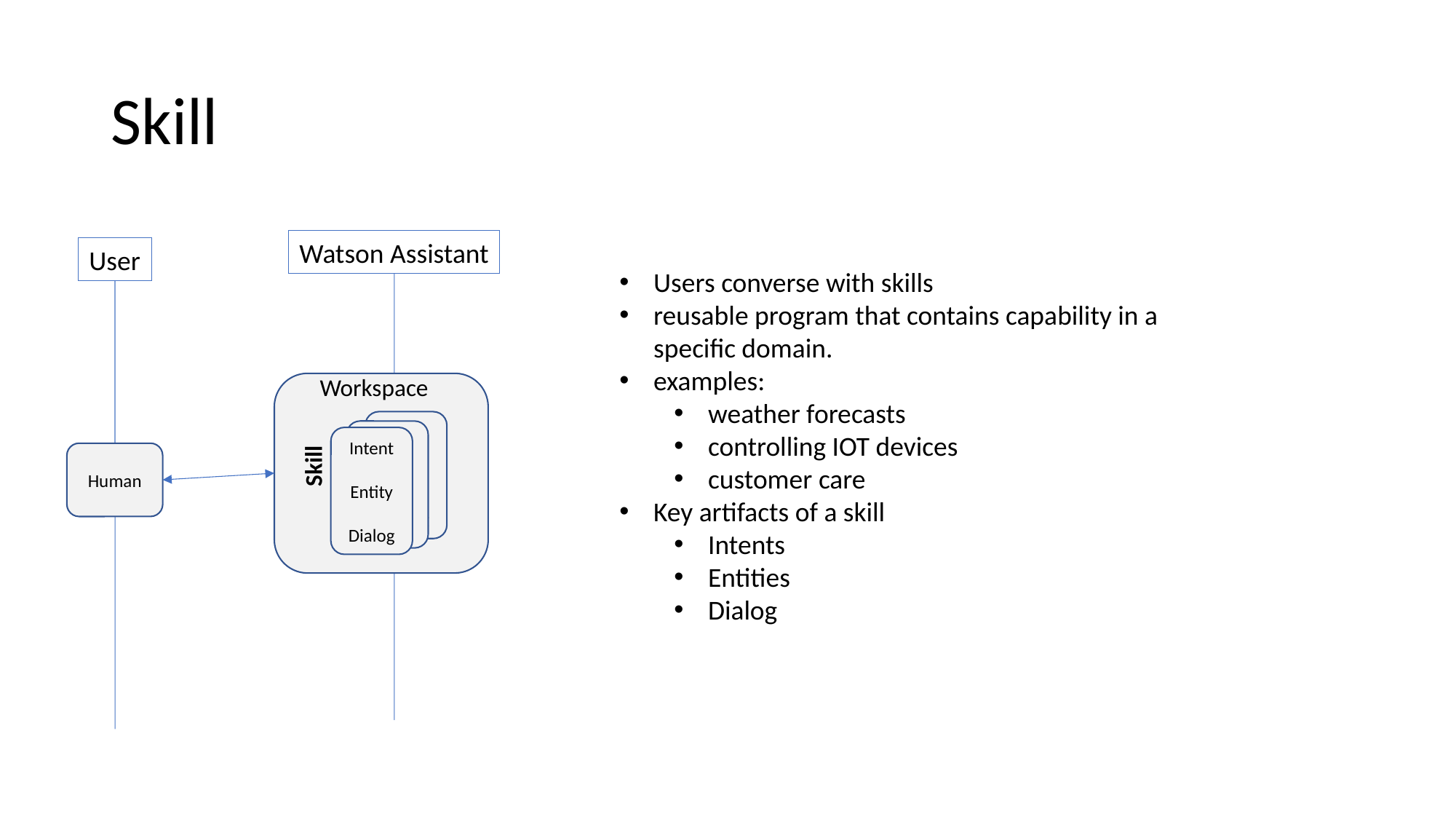

# Skill

Users converse with skills
reusable program that contains capability in a specific domain.
examples:
weather forecasts
controlling IOT devices
customer care
Key artifacts of a skill
Intents
Entities
Dialog
Watson Assistant
User
Workspace

Intent

Entity

Dialog
Intent

Entity

Dialog
Intent

Entity

Dialog
Skill
Human